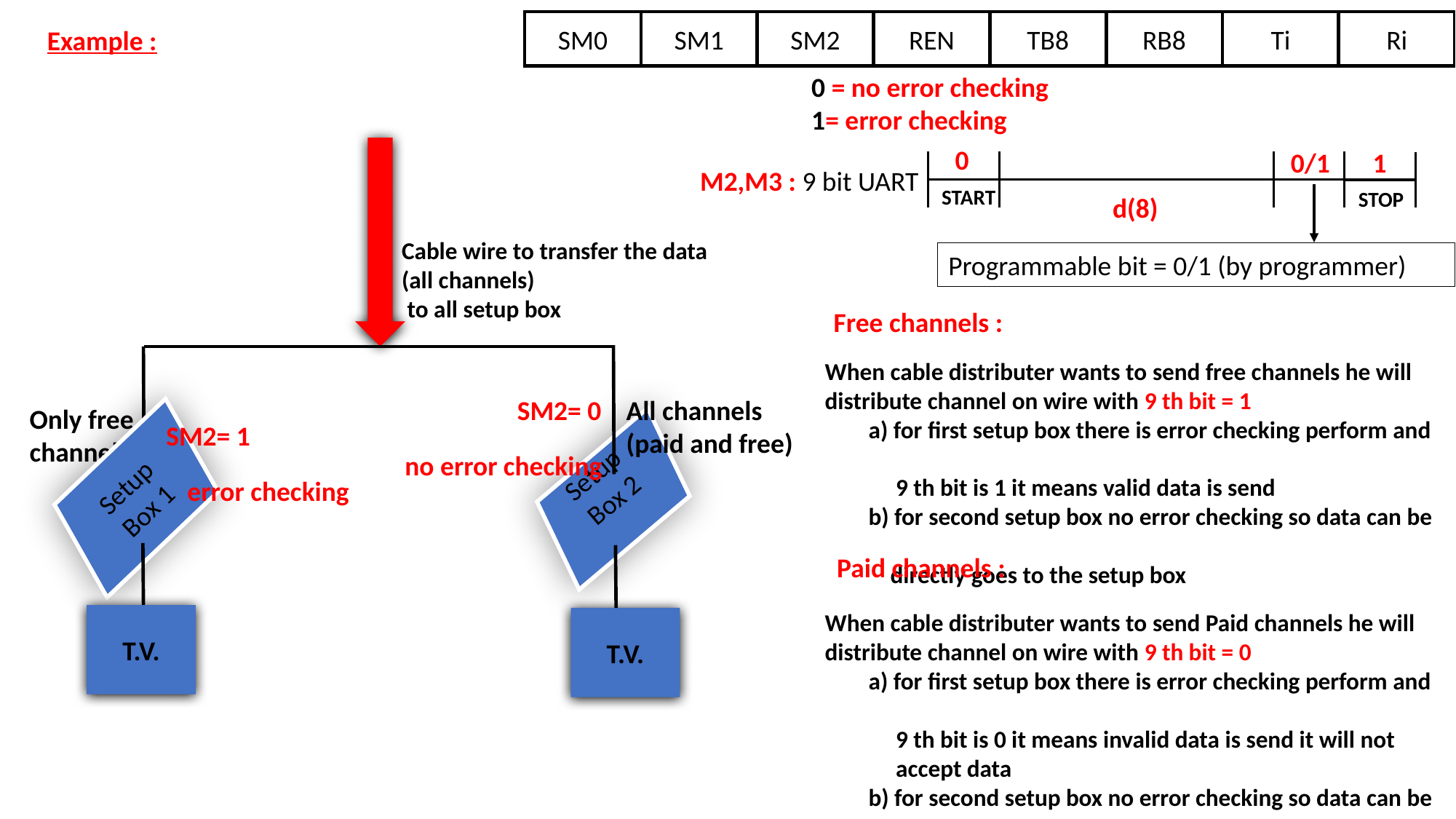

SM1
SM2
REN
RB8
Ti
Ri
SM0
TB8
Example :
0 = no error checking
1= error checking
0
1
0/1
 d(8)
M2,M3 : 9 bit UART
START
STOP
Programmable bit = 0/1 (by programmer)

Cable wire to transfer the data (all channels)
 to all setup box
SM2= 0
All channels (paid and free)
SM2= 1
Setup Box 1
Setup Box 2

T.V.
T.V.
Only free channels
Free channels :
When cable distributer wants to send free channels he will distribute channel on wire with 9 th bit = 1
        a) for first setup box there is error checking perform and
             9 th bit is 1 it means valid data is send
        b) for second setup box no error checking so data can be
            directly goes to the setup box

no error checking
error checking
Paid channels :
When cable distributer wants to send Paid channels he will distribute channel on wire with 9 th bit = 0
        a) for first setup box there is error checking perform and
             9 th bit is 0 it means invalid data is send it will not
             accept data
        b) for second setup box no error checking so data can be
            directly goes to the setup box